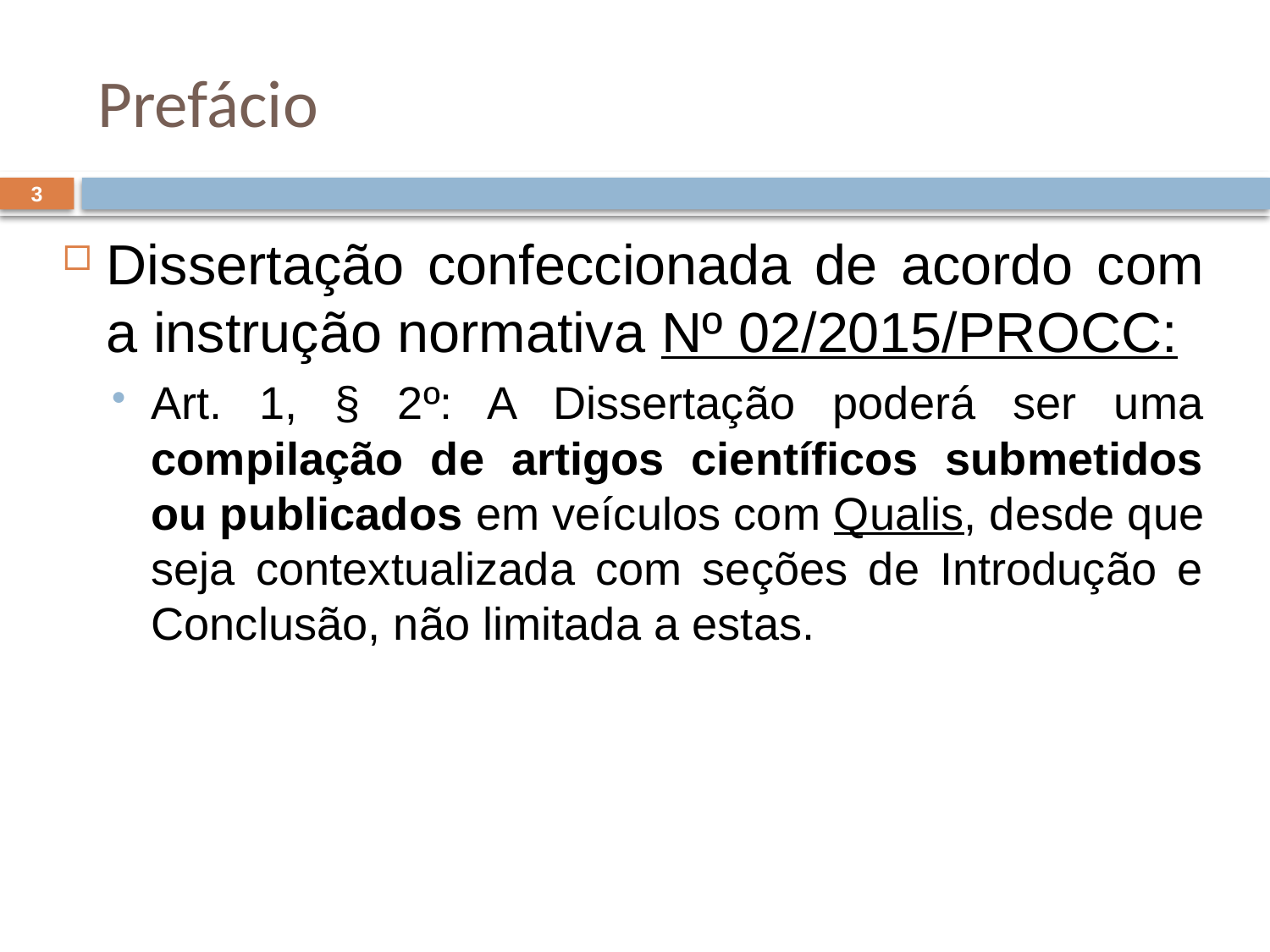

# Prefácio
3
Dissertação confeccionada de acordo com a instrução normativa Nº 02/2015/PROCC:
Art. 1, § 2º: A Dissertação poderá ser uma compilação de artigos científicos submetidos ou publicados em veículos com Qualis, desde que seja contextualizada com seções de Introdução e Conclusão, não limitada a estas.